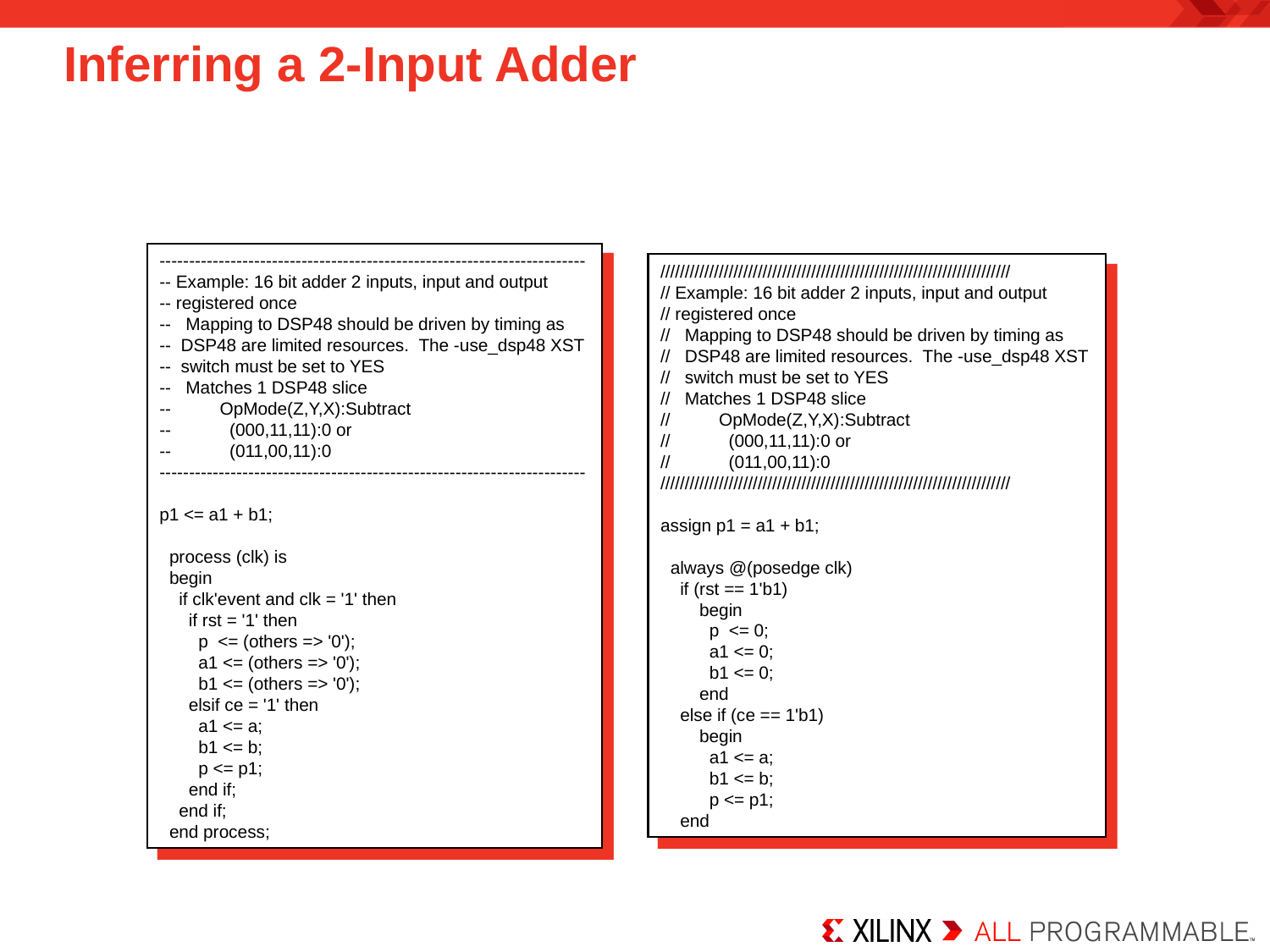

# Inferring a 2-Input Adder
------------------------------------------------------------------------
-- Example: 16 bit adder 2 inputs, input and output
-- registered once
--   Mapping to DSP48 should be driven by timing as
--  DSP48 are limited resources.  The -use_dsp48 XST
--  switch must be set to YES
--   Matches 1 DSP48 slice
--          OpMode(Z,Y,X):Subtract
--            (000,11,11):0 or
--            (011,00,11):0
------------------------------------------------------------------------

p1 <= a1 + b1;

  process (clk) is
  begin
    if clk'event and clk = '1' then
      if rst = '1' then
        p  <= (others => '0');
        a1 <= (others => '0');
        b1 <= (others => '0');
      elsif ce = '1' then
        a1 <= a;
        b1 <= b;
        p <= p1;
      end if;
    end if;
  end process;
////////////////////////////////////////////////////////////////////////
// Example: 16 bit adder 2 inputs, input and output
// registered once
//   Mapping to DSP48 should be driven by timing as
//   DSP48 are limited resources.  The -use_dsp48 XST
//   switch must be set to YES
//   Matches 1 DSP48 slice
//          OpMode(Z,Y,X):Subtract
//            (000,11,11):0 or
//            (011,00,11):0
////////////////////////////////////////////////////////////////////////

assign p1 = a1 + b1;

  always @(posedge clk)
    if (rst == 1'b1)
        begin
          p  <= 0;
          a1 <= 0;
          b1 <= 0;
        end
    else if (ce == 1'b1)
        begin
          a1 <= a;
          b1 <= b;
          p <= p1;
    end